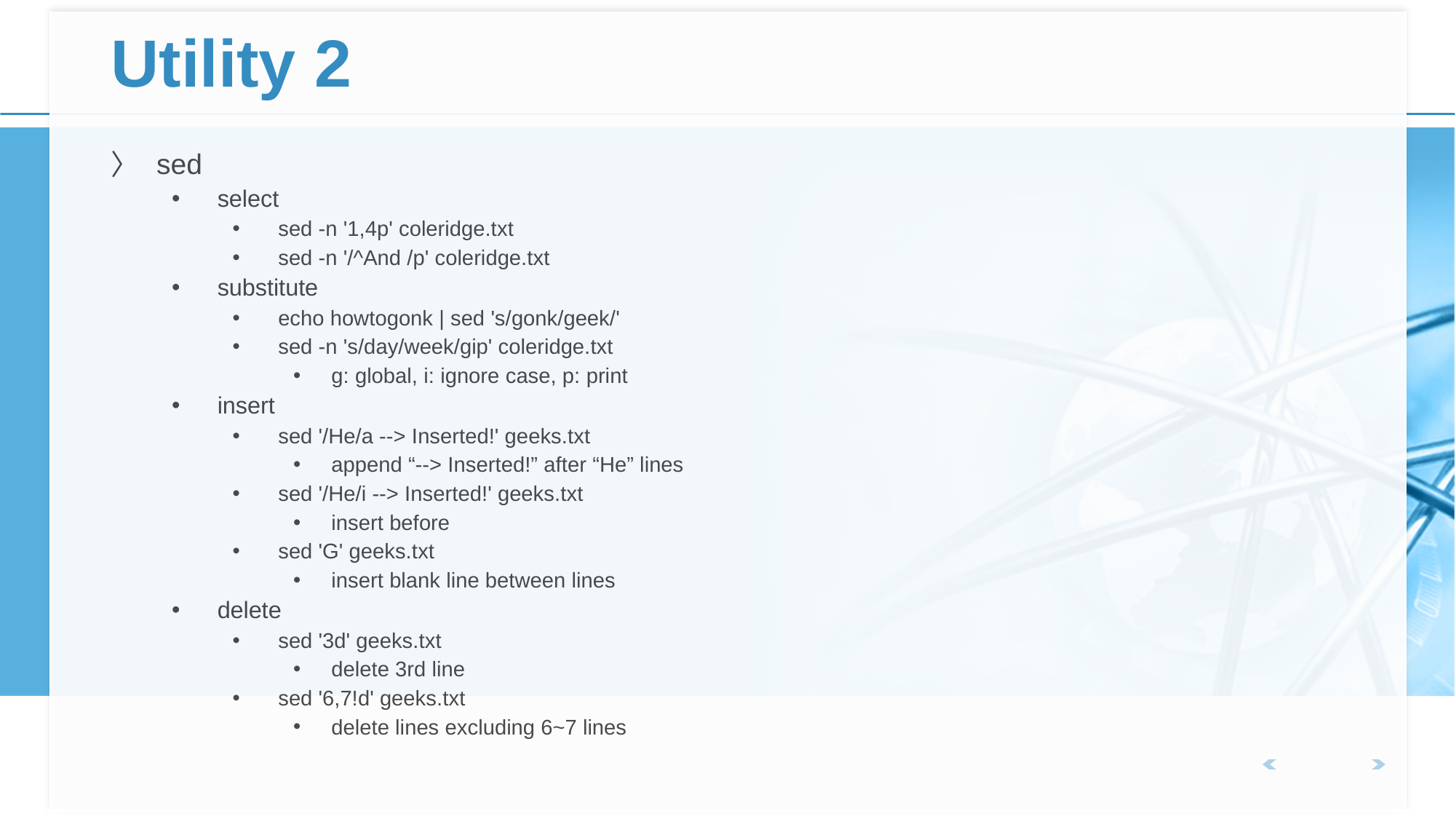

# Utility 2
sed
select
sed -n '1,4p' coleridge.txt
sed -n '/^And /p' coleridge.txt
substitute
echo howtogonk | sed 's/gonk/geek/'
sed -n 's/day/week/gip' coleridge.txt
g: global, i: ignore case, p: print
insert
sed '/He/a --> Inserted!' geeks.txt
append “--> Inserted!” after “He” lines
sed '/He/i --> Inserted!' geeks.txt
insert before
sed 'G' geeks.txt
insert blank line between lines
delete
sed '3d' geeks.txt
delete 3rd line
sed '6,7!d' geeks.txt
delete lines excluding 6~7 lines